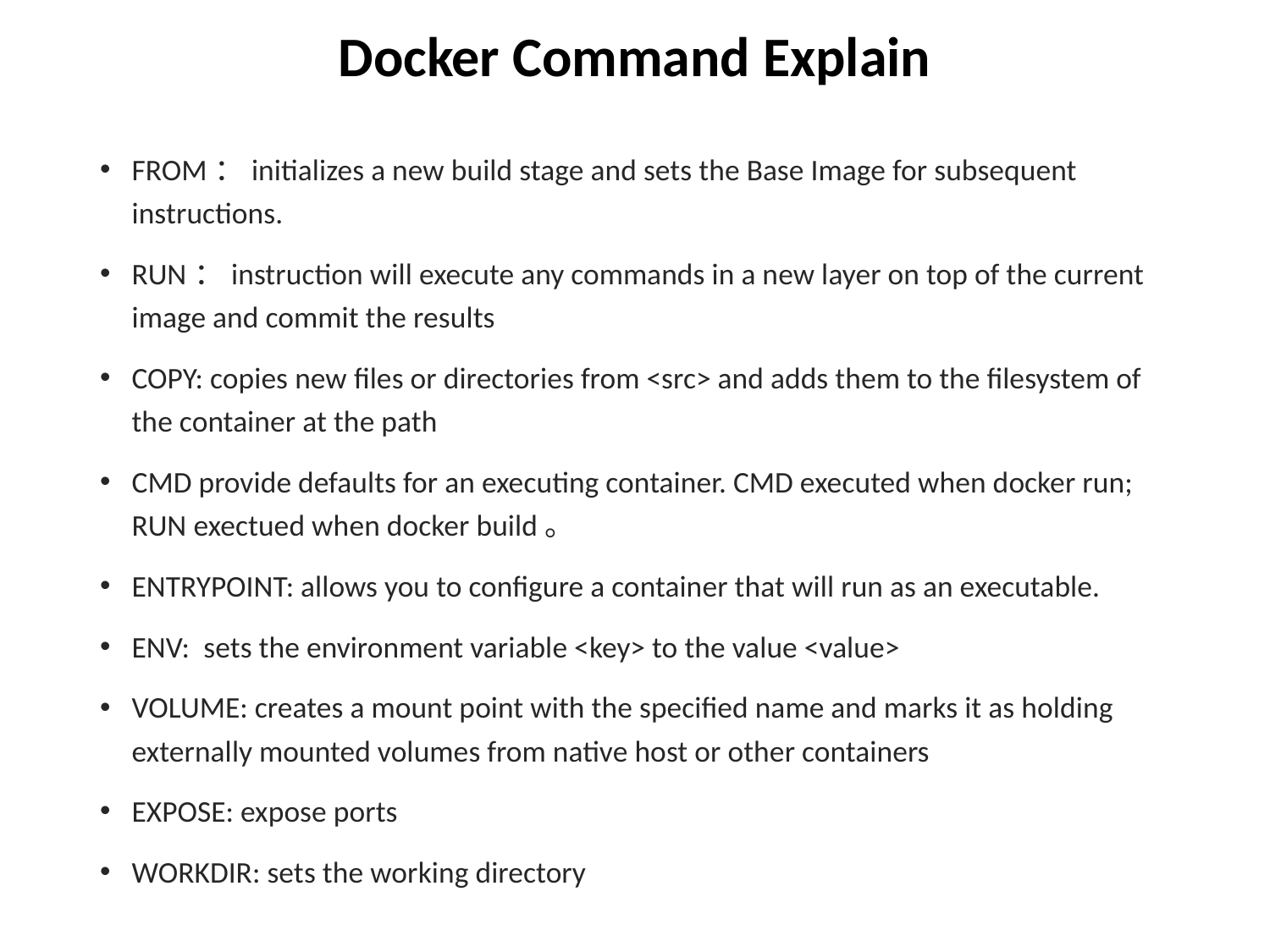

# Docker Command Explain
FROM：initializes a new build stage and sets the Base Image for subsequent instructions.
RUN：instruction will execute any commands in a new layer on top of the current image and commit the results
COPY: copies new files or directories from <src> and adds them to the filesystem of the container at the path
CMD provide defaults for an executing container. CMD executed when docker run; RUN exectued when docker build。
ENTRYPOINT: allows you to configure a container that will run as an executable.
ENV:  sets the environment variable <key> to the value <value>
VOLUME: creates a mount point with the specified name and marks it as holding externally mounted volumes from native host or other containers
EXPOSE: expose ports
WORKDIR: sets the working directory